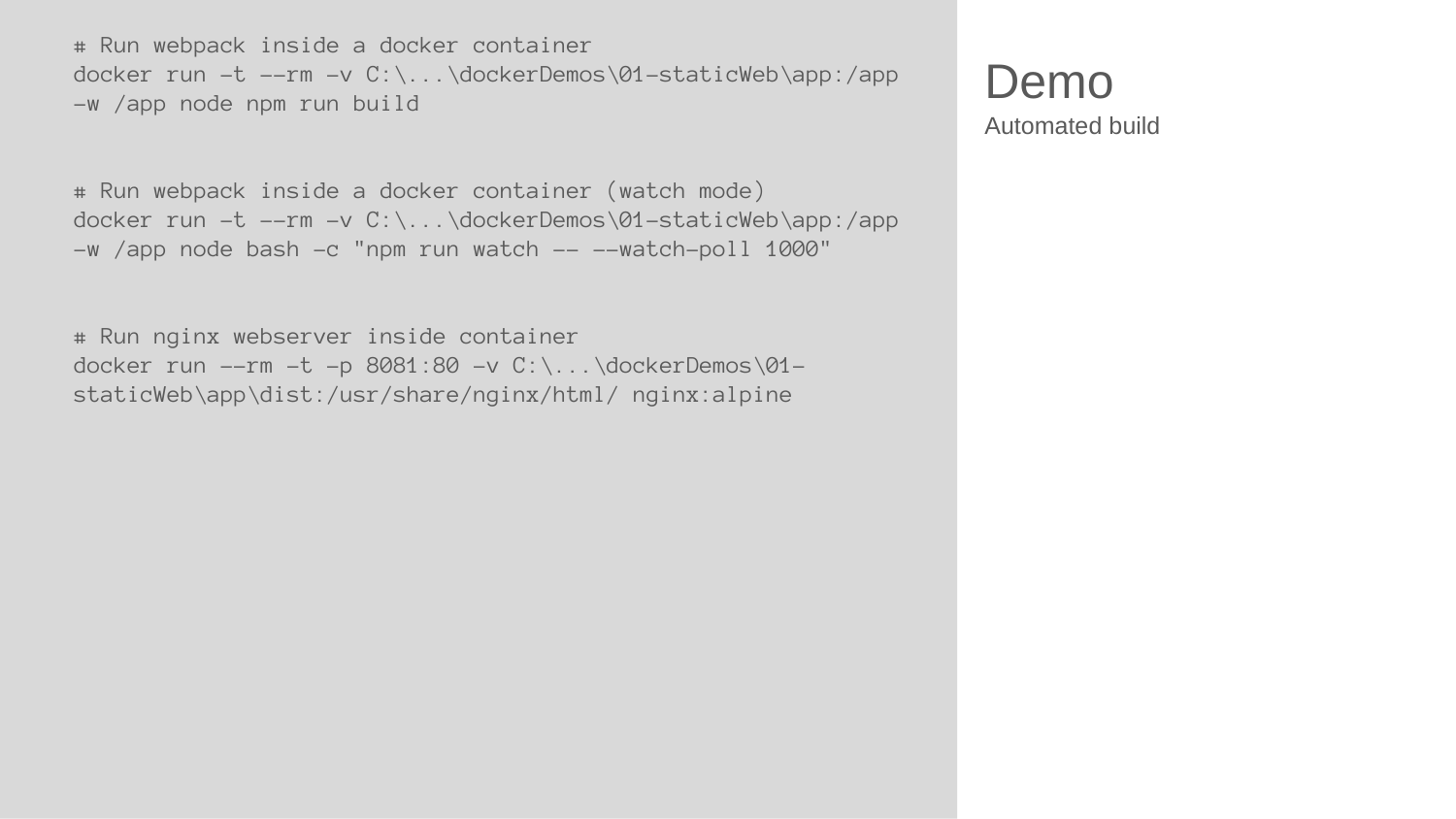

# Demo
# Run webpack inside a docker container
docker run -t --rm -v C:\...\dockerDemos\01-staticWeb\app:/app -w /app node npm run build

# Run webpack inside a docker container (watch mode)
docker run -t --rm -v C:\...\dockerDemos\01-staticWeb\app:/app -w /app node bash -c "npm run watch -- --watch-poll 1000"

# Run nginx webserver inside container
docker run --rm -t -p 8081:80 -v C:\...\dockerDemos\01-staticWeb\app\dist:/usr/share/nginx/html/ nginx:alpine

Automated build